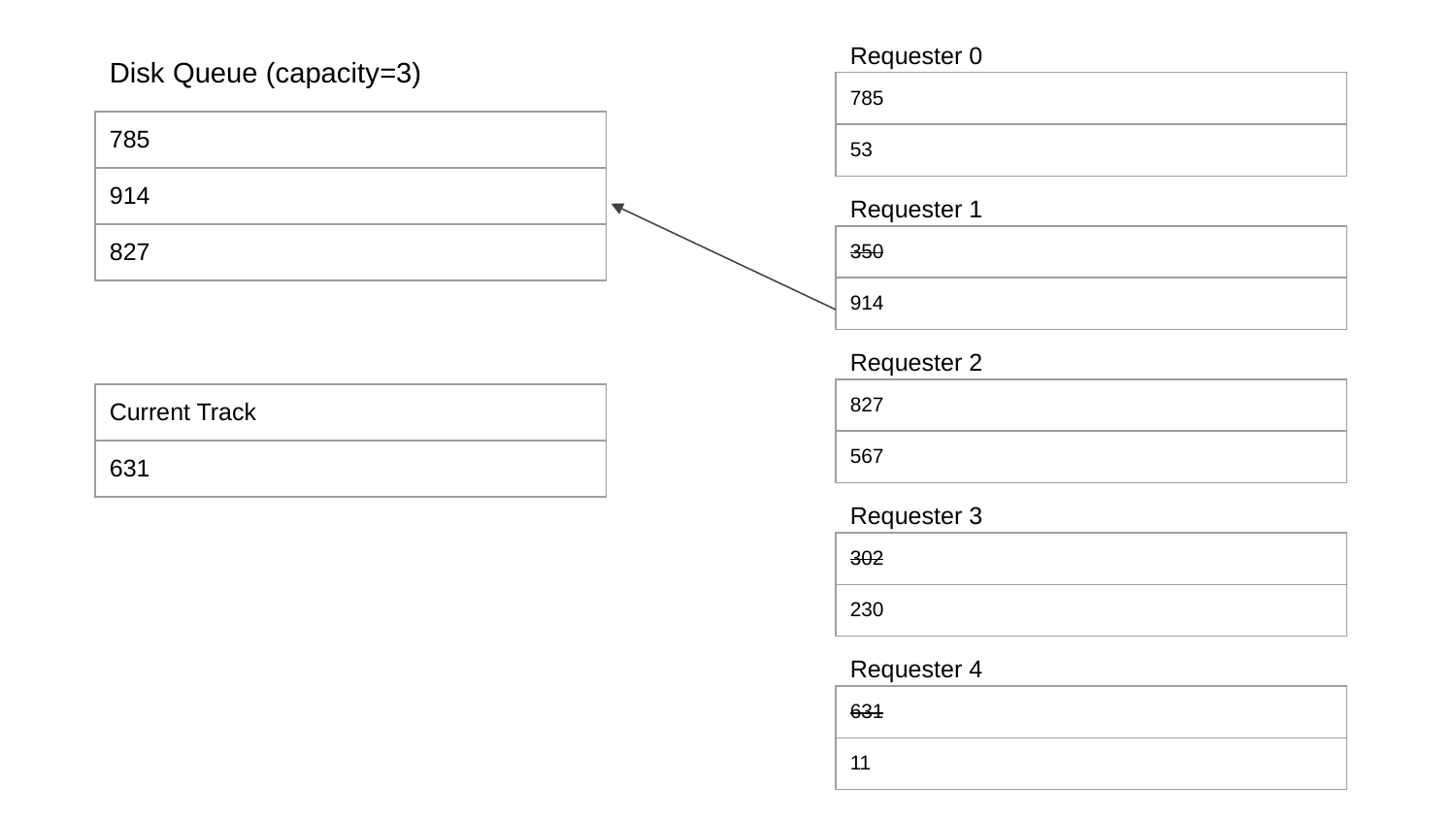

Requester 0
Disk Queue (capacity=3)
| 785 |
| --- |
| 53 |
| 785 |
| --- |
| 914 |
| 827 |
Requester 1
| 350 |
| --- |
| 914 |
Requester 2
| 827 |
| --- |
| 567 |
| Current Track |
| --- |
| 631 |
Requester 3
| 302 |
| --- |
| 230 |

Requester 4
| 631 |
| --- |
| 11 |